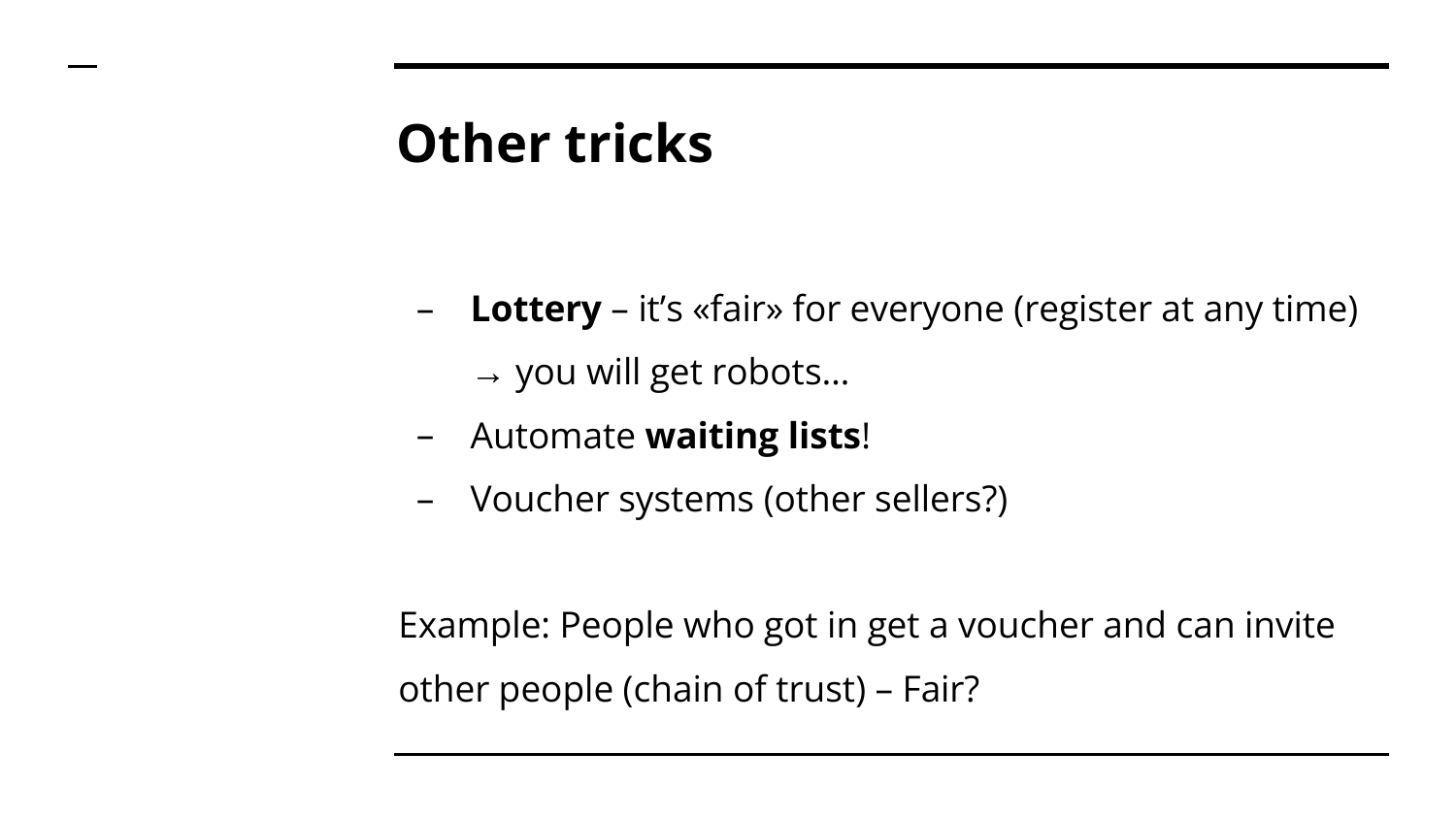

# Other tricks
Lottery – it’s «fair» for everyone (register at any time)
→ you will get robots…
Automate waiting lists!
Voucher systems (other sellers?)

Example: People who got in get a voucher and can invite other people (chain of trust) – Fair?